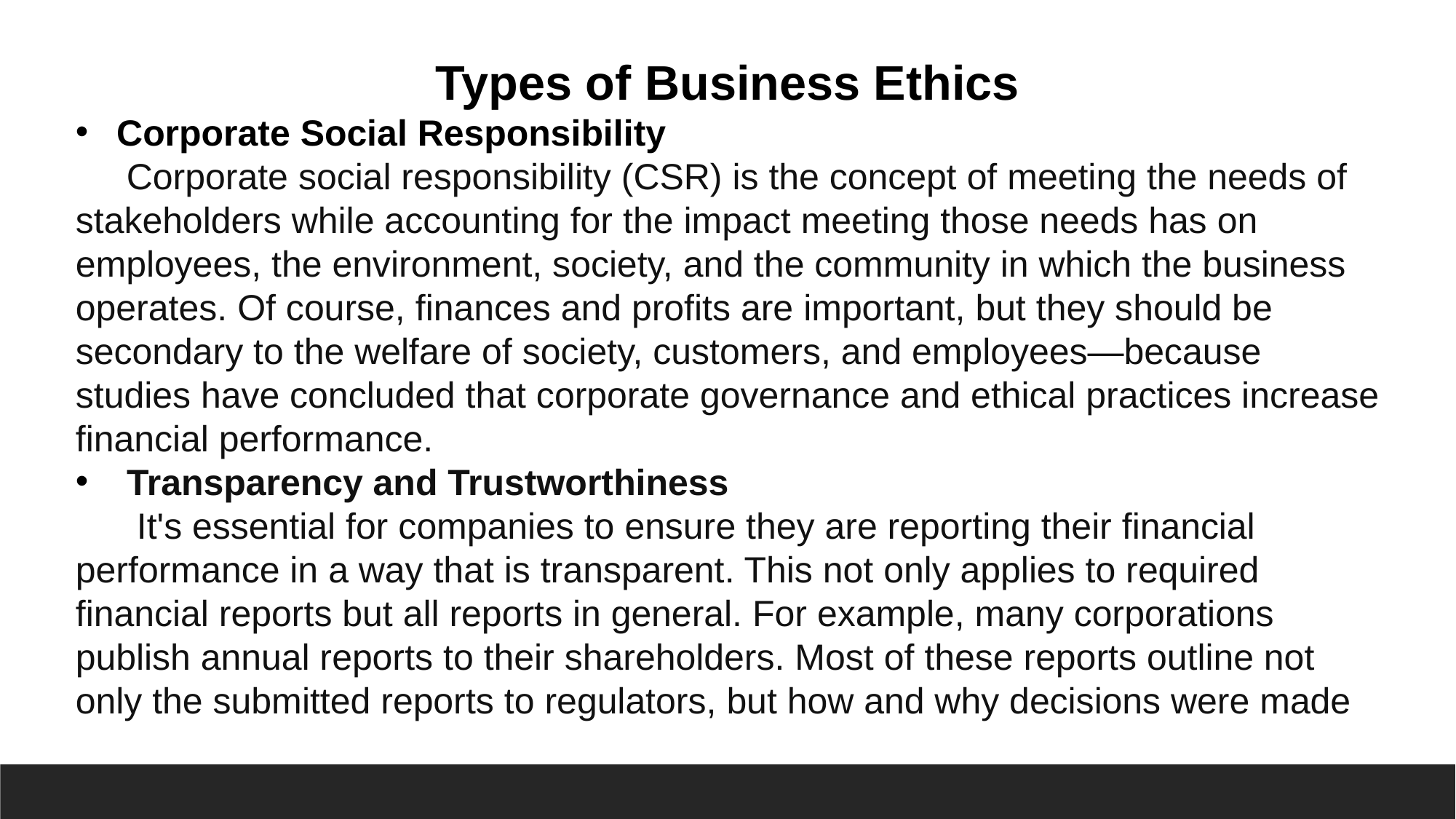

Types of Business Ethics
Corporate Social Responsibility
     Corporate social responsibility (CSR) is the concept of meeting the needs of stakeholders while accounting for the impact meeting those needs has on employees, the environment, society, and the community in which the business operates. Of course, finances and profits are important, but they should be secondary to the welfare of society, customers, and employees—because studies have concluded that corporate governance and ethical practices increase financial performance.
 Transparency and Trustworthiness
      It's essential for companies to ensure they are reporting their financial performance in a way that is transparent. This not only applies to required financial reports but all reports in general. For example, many corporations publish annual reports to their shareholders. Most of these reports outline not only the submitted reports to regulators, but how and why decisions were made